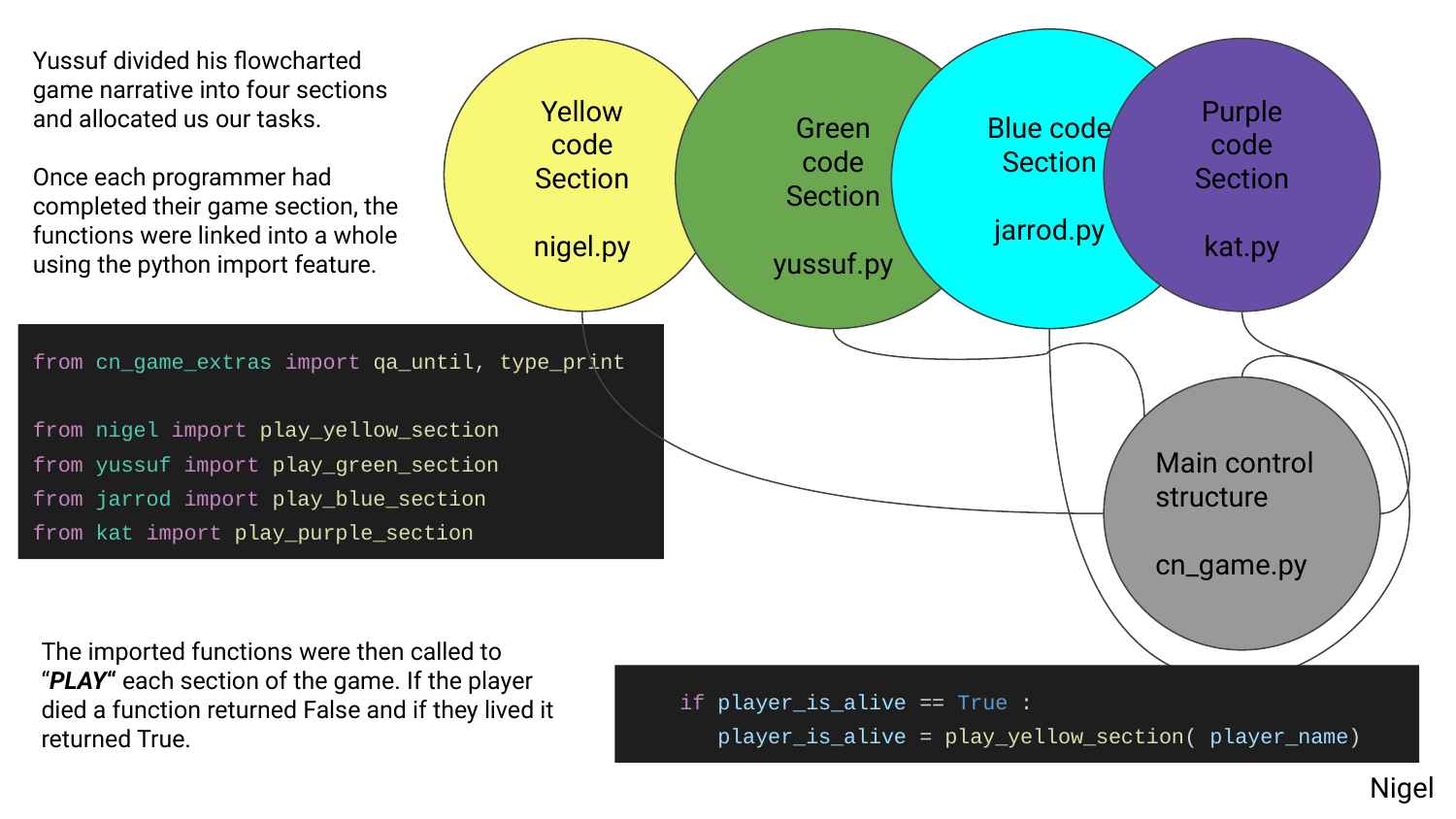

Green code Section

yussuf.py

Blue code Section

jarrod.py
Yussuf divided his flowcharted game narrative into four sections and allocated us our tasks.
Once each programmer had completed their game section, the functions were linked into a whole using the python import feature.

Yellow code Section

nigel.py

Purple code Section

kat.py
from cn_game_extras import qa_until, type_print

from nigel import play_yellow_section
from yussuf import play_green_section
from jarrod import play_blue_section
from kat import play_purple_section

Main control structure

cn_game.py
The imported functions were then called to “PLAY“ each section of the game. If the player died a function returned False and if they lived it returned True.
    if player_is_alive == True :
       player_is_alive = play_yellow_section( player_name)
Nigel